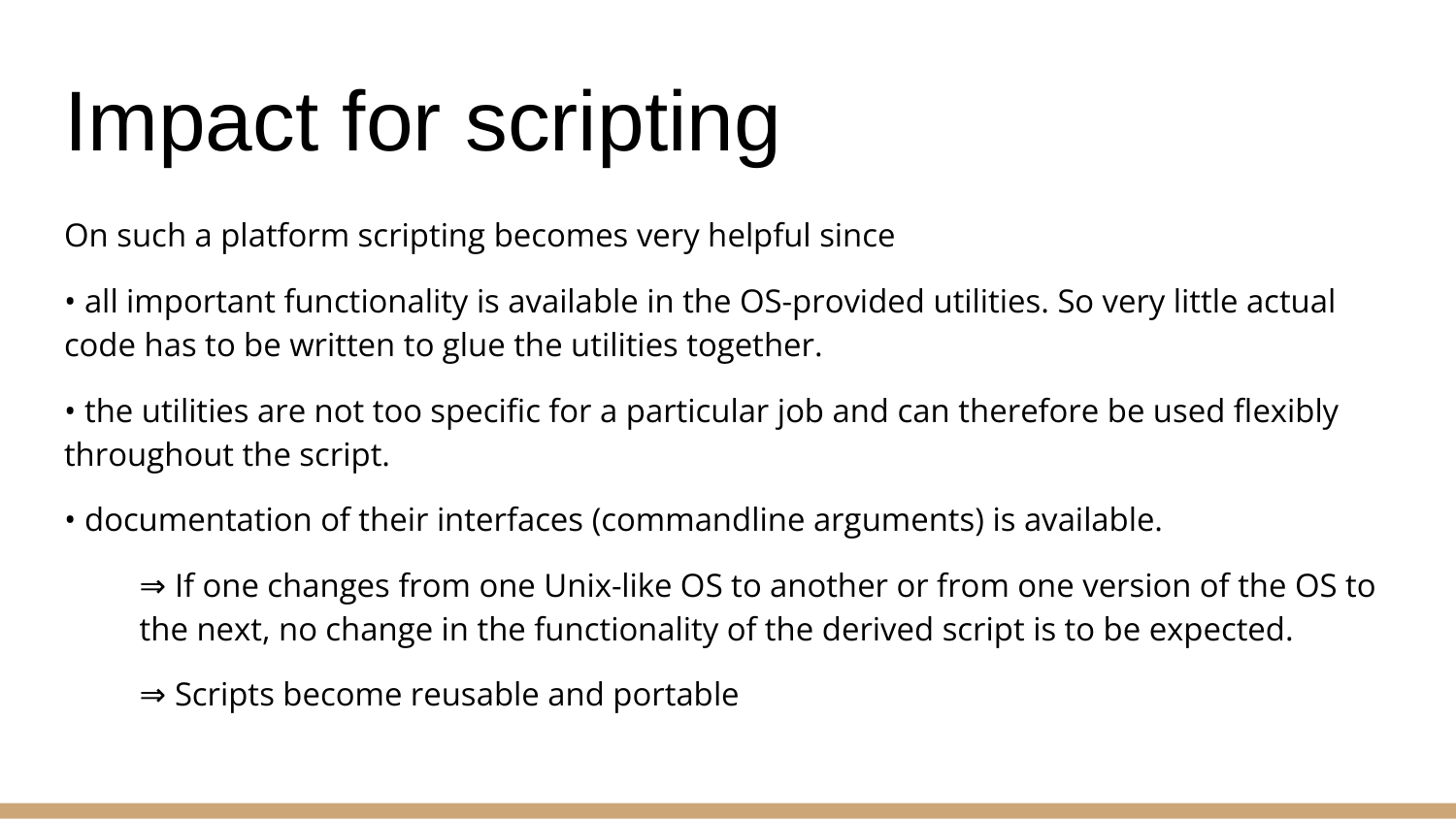

# Impact for scripting
On such a platform scripting becomes very helpful since
• all important functionality is available in the OS-provided utilities. So very little actual code has to be written to glue the utilities together.
• the utilities are not too specific for a particular job and can therefore be used flexibly throughout the script.
• documentation of their interfaces (commandline arguments) is available.
⇒ If one changes from one Unix-like OS to another or from one version of the OS to the next, no change in the functionality of the derived script is to be expected.
⇒ Scripts become reusable and portable